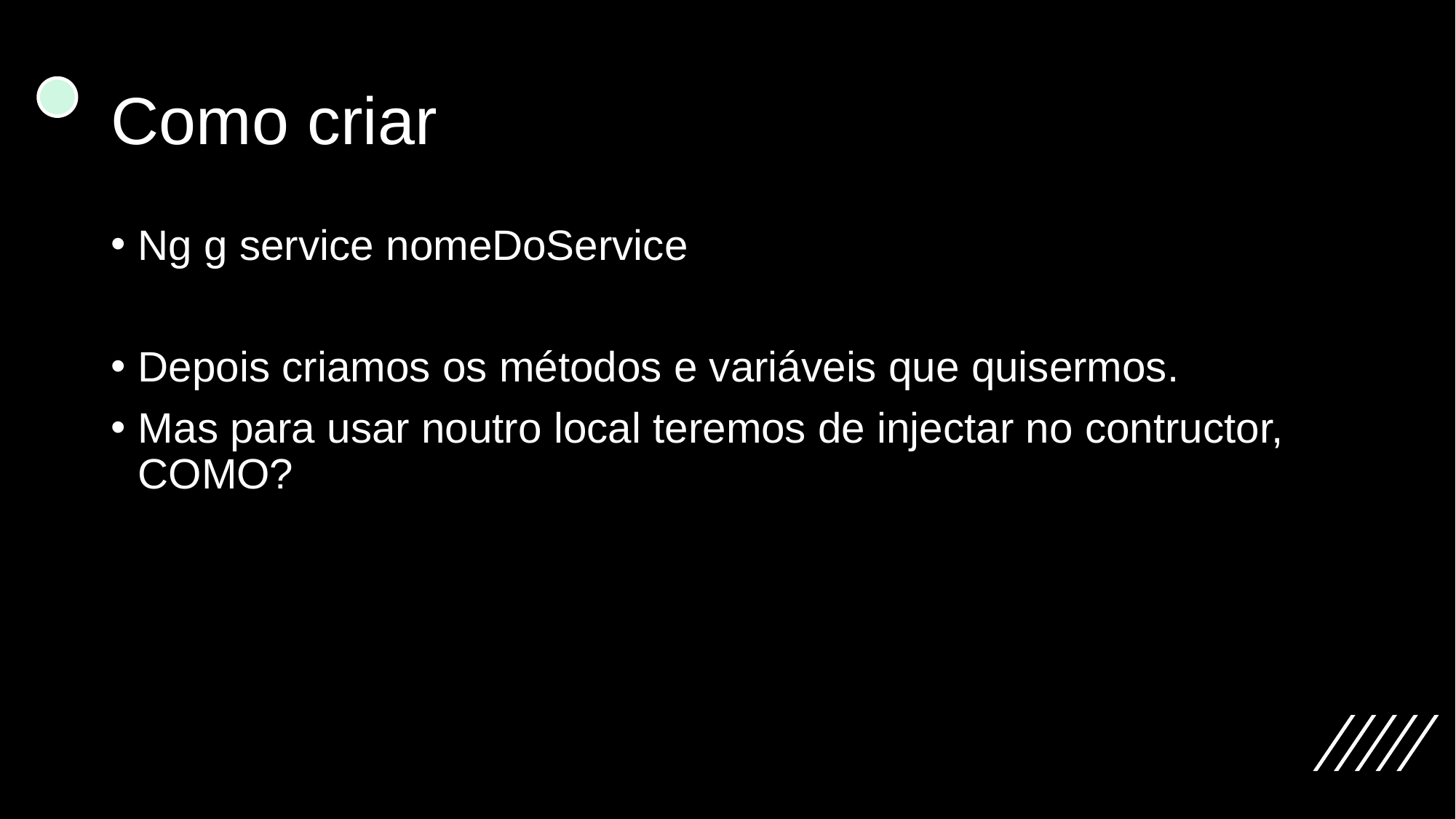

# Como criar
Ng g service nomeDoService

Depois criamos os métodos e variáveis que quisermos.
Mas para usar noutro local teremos de injectar no contructor, COMO?